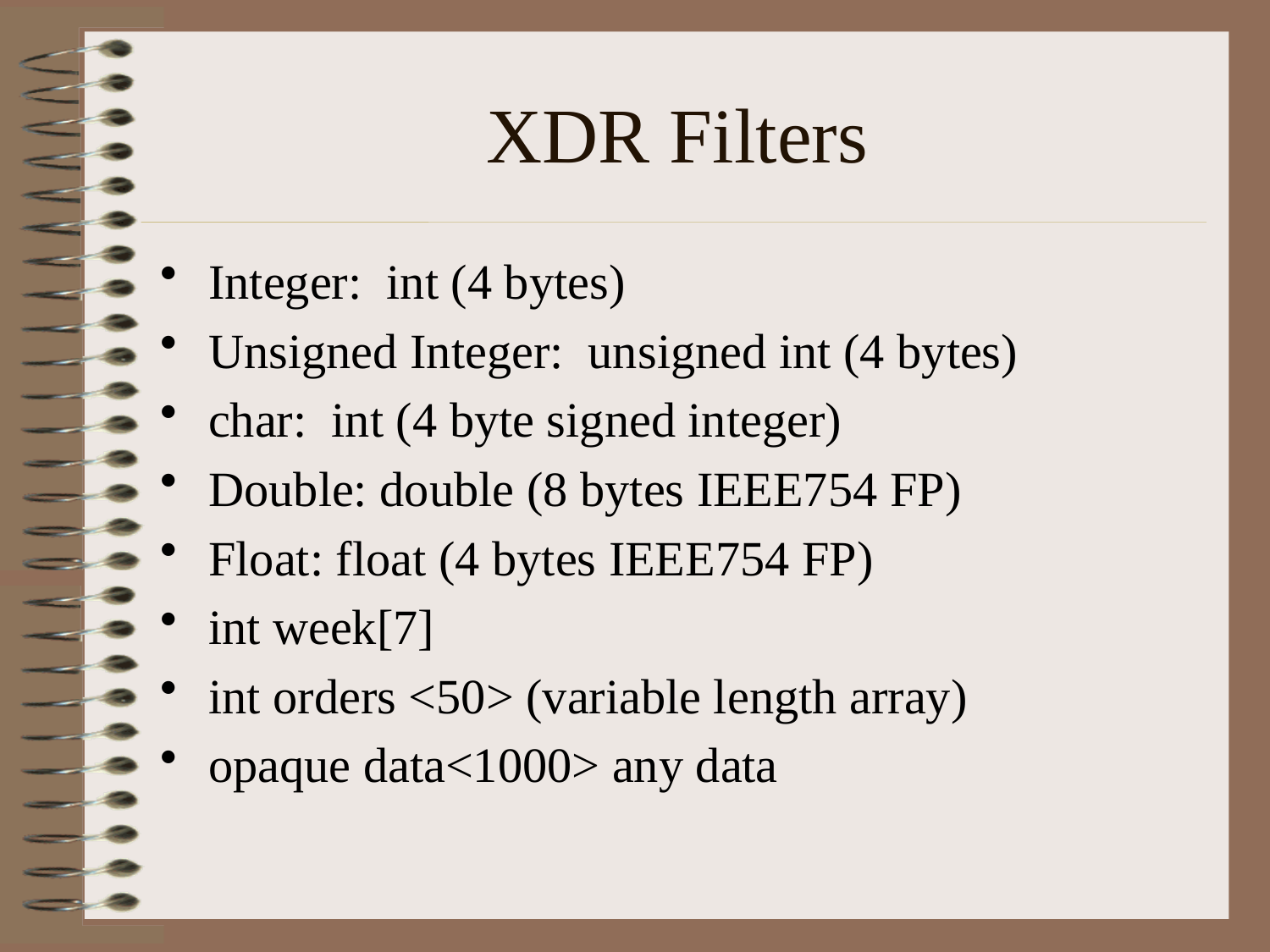

# XDR Filters
Integer:  int (4 bytes)
Unsigned Integer:  unsigned int (4 bytes)
char:  int (4 byte signed integer)
Double: double (8 bytes IEEE754 FP)
Float: float (4 bytes IEEE754 FP)
int week[7]
int orders <50> (variable length array)
opaque data<1000> any data